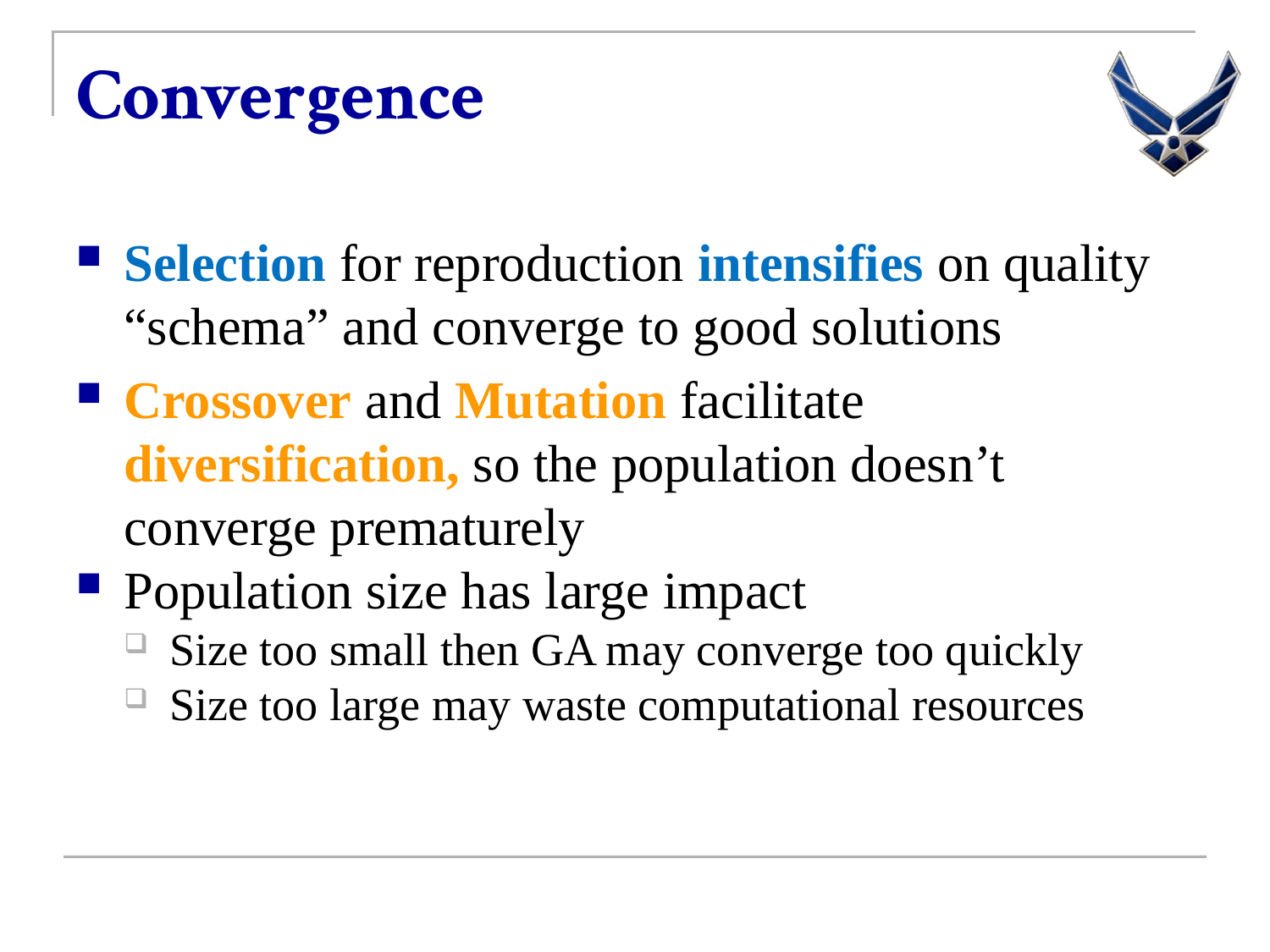

# Convergence
Selection for reproduction intensifies on quality “schema” and converge to good solutions
Crossover and Mutation facilitate diversification, so the population doesn’t converge prematurely
Population size has large impact
Size too small then GA may converge too quickly
Size too large may waste computational resources